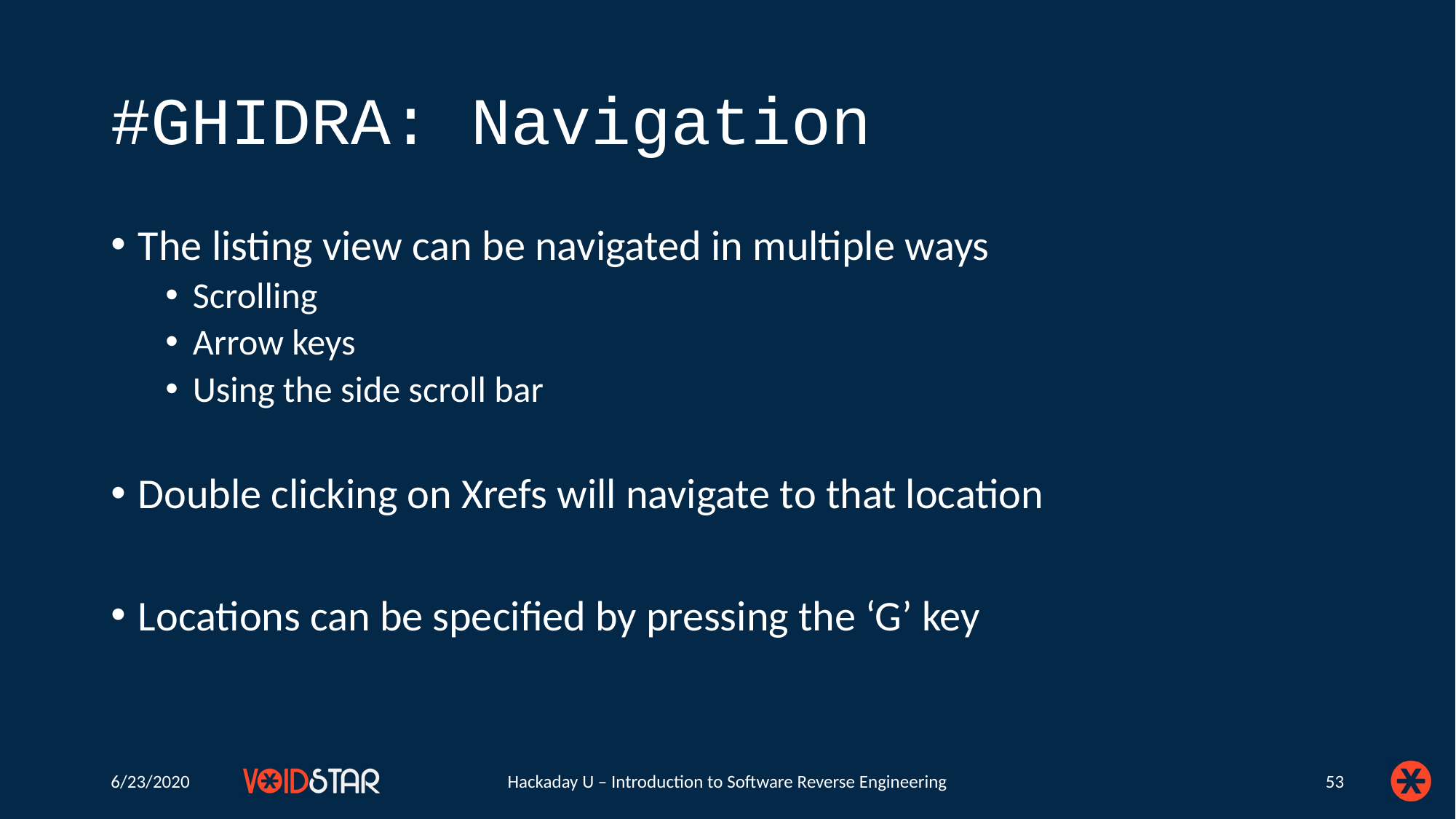

# #GHIDRA: Navigation
The listing view can be navigated in multiple ways
Scrolling
Arrow keys
Using the side scroll bar

Double clicking on Xrefs will navigate to that location

Locations can be specified by pressing the ‘G’ key
6/23/2020
Hackaday U – Introduction to Software Reverse Engineering
53